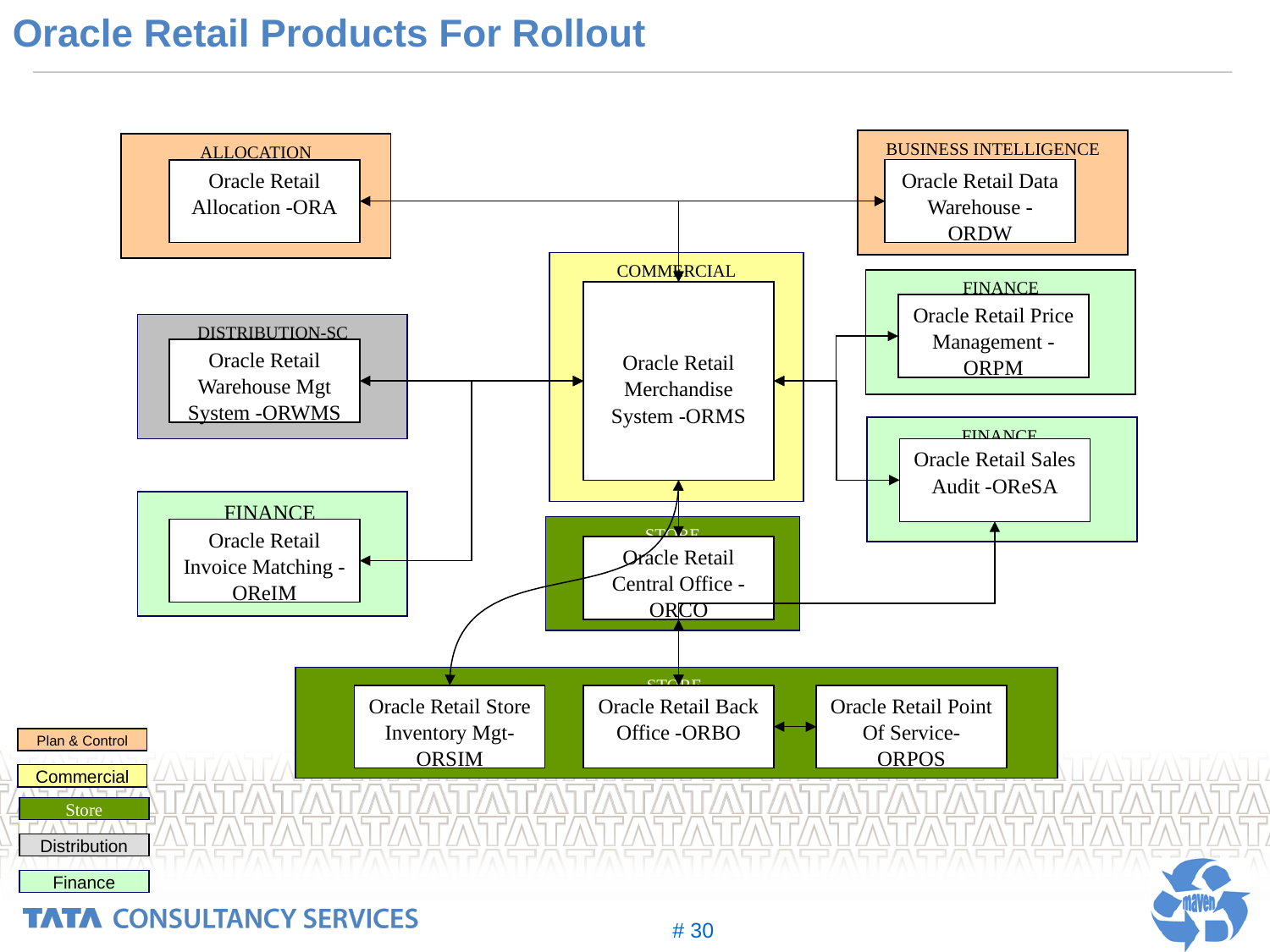

Oracle Retail Products For Rollout

BUSINESS INTELLIGENCE
ALLOCATION
Oracle Retail Allocation -ORA
Oracle Retail Data Warehouse -ORDW
COMMERCIAL
FINANCE

Oracle Retail Merchandise System -ORMS
Oracle Retail Price Management -ORPM
DISTRIBUTION-SC
Oracle Retail Warehouse Mgt System -ORWMS
FINANCE
Oracle Retail Sales Audit -OReSA
FINANCE
STORE
Oracle Retail Invoice Matching -OReIM
Oracle Retail Central Office -ORCO
STORE
Oracle Retail Store Inventory Mgt-ORSIM
Oracle Retail Back Office -ORBO
Oracle Retail Point Of Service-ORPOS
Plan & Control
Commercial
Store
Distribution
Finance